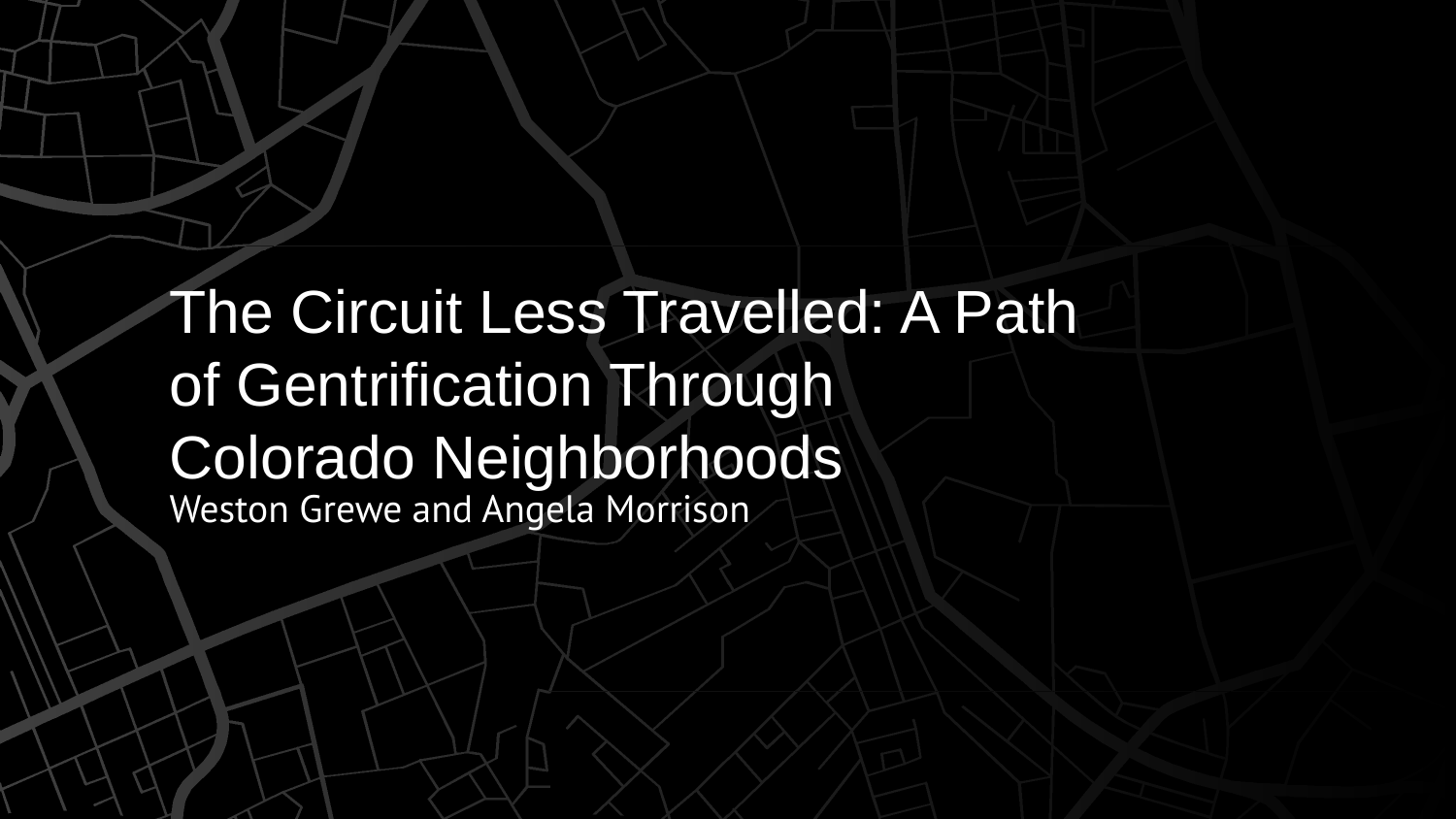

# The Circuit Less Travelled: A Path of Gentrification Through Colorado Neighborhoods
Weston Grewe and Angela Morrison